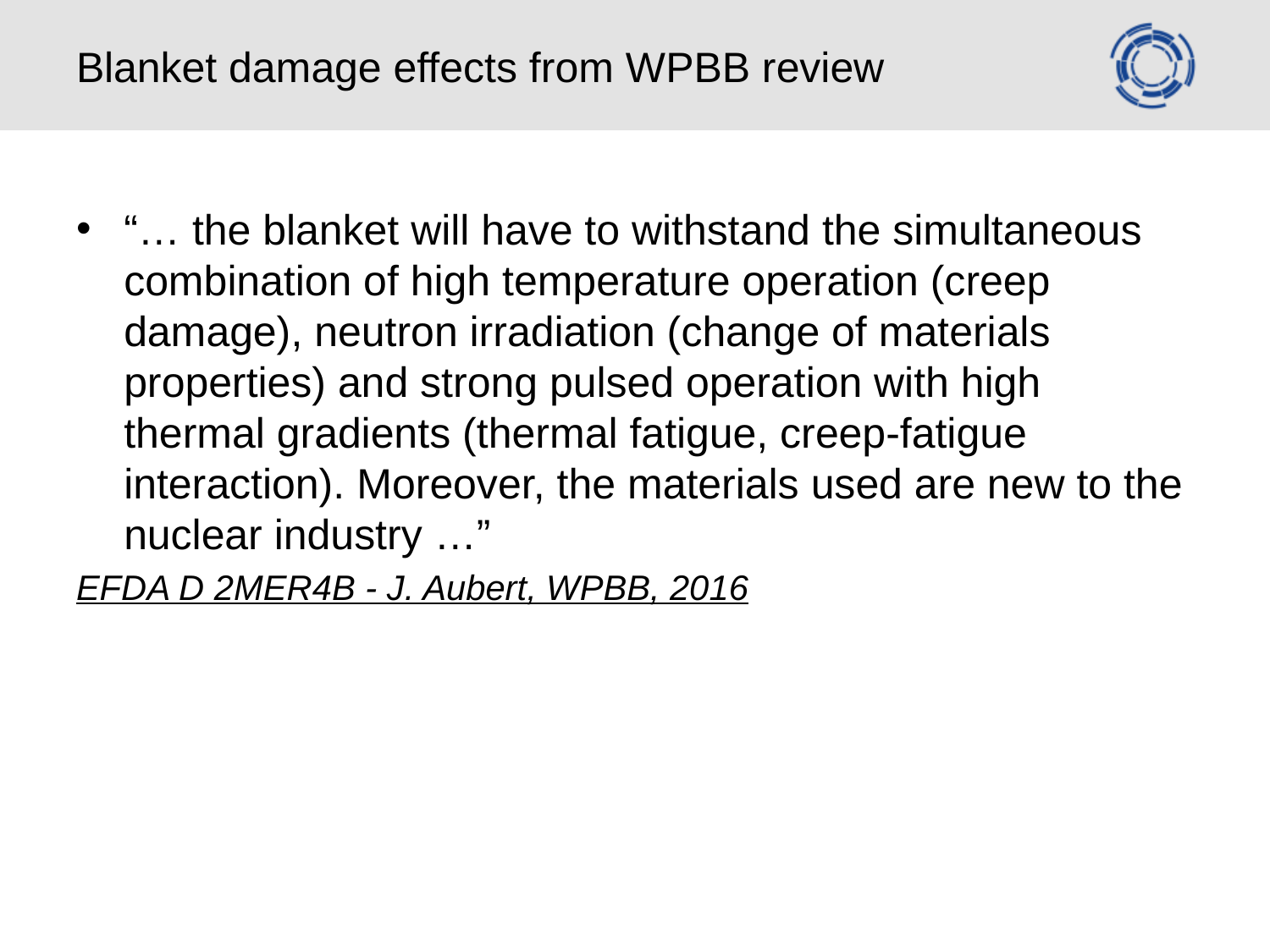

# Blanket damage effects from WPBB review
“… the blanket will have to withstand the simultaneous combination of high temperature operation (creep damage), neutron irradiation (change of materials properties) and strong pulsed operation with high thermal gradients (thermal fatigue, creep-fatigue interaction). Moreover, the materials used are new to the nuclear industry …”
EFDA D 2MER4B - J. Aubert, WPBB, 2016